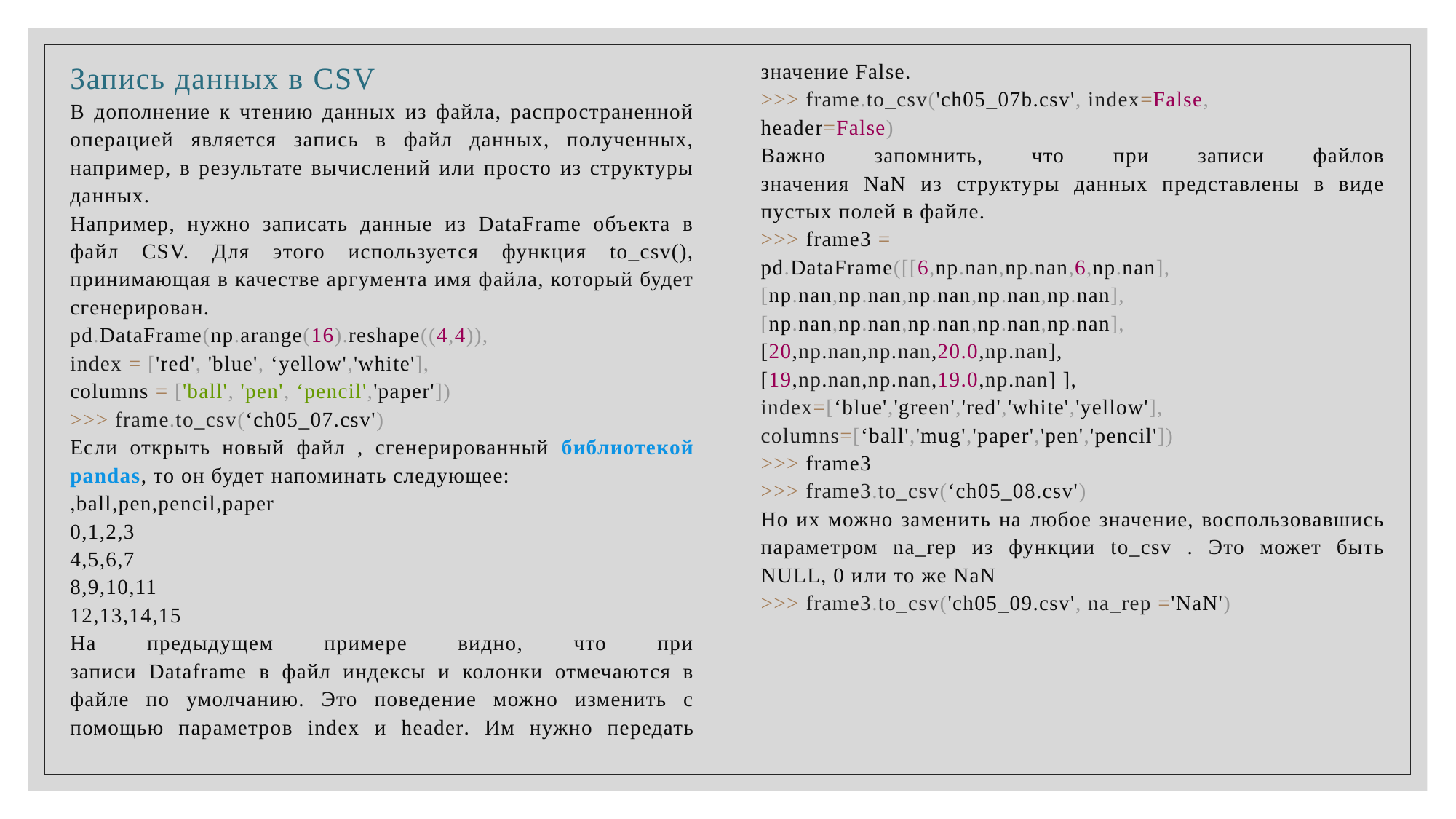

Запись данных в CSV
В дополнение к чтению данных из файла, распространенной операцией является запись в файл данных, полученных, например, в результате вычислений или просто из структуры данных.
Например, нужно записать данные из DataFrame объекта в файл CSV. Для этого используется функция to_csv(), принимающая в качестве аргумента имя файла, который будет сгенерирован.
pd.DataFrame(np.arange(16).reshape((4,4)),
index = ['red', 'blue', ‘yellow','white'],
columns = ['ball', 'pen', ‘pencil','paper'])
>>> frame.to_csv(‘ch05_07.csv')
Если открыть новый файл , сгенерированный библиотекой pandas, то он будет напоминать следующее:
,ball,pen,pencil,paper
0,1,2,3
4,5,6,7
8,9,10,11
12,13,14,15
На предыдущем примере видно, что при
записи Dataframe в файл индексы и колонки отмечаются в файле по умолчанию. Это поведение можно изменить с помощью параметров index и header. Им нужно передать значение False.
>>> frame.to_csv('ch05_07b.csv', index=False,
header=False)
Важно запомнить, что при записи файлов
значения NaN из структуры данных представлены в виде пустых полей в файле.
>>> frame3 =
pd.DataFrame([[6,np.nan,np.nan,6,np.nan],
[np.nan,np.nan,np.nan,np.nan,np.nan],
[np.nan,np.nan,np.nan,np.nan,np.nan],
[20,np.nan,np.nan,20.0,np.nan],
[19,np.nan,np.nan,19.0,np.nan] ],
index=[‘blue','green','red','white','yellow'],
columns=[‘ball','mug','paper','pen','pencil'])
>>> frame3
>>> frame3.to_csv(‘ch05_08.csv')
Но их можно заменить на любое значение, воспользовавшись параметром na_rep из функции to_csv . Это может быть NULL, 0 или то же NaN
>>> frame3.to_csv('ch05_09.csv', na_rep ='NaN')